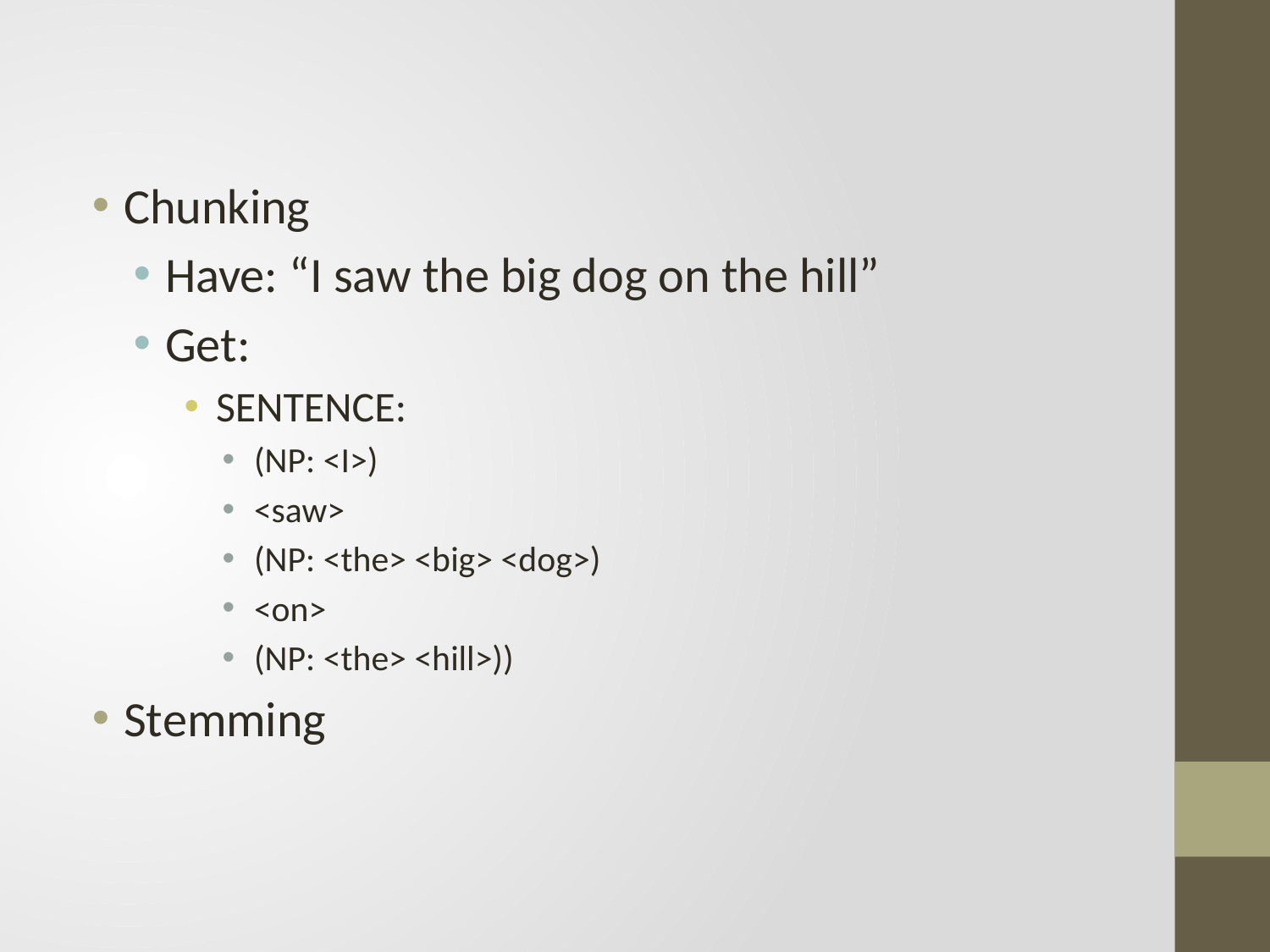

Chunking
Have: “I saw the big dog on the hill”
Get:
SENTENCE:
(NP: <I>)
<saw>
(NP: <the> <big> <dog>)
<on>
(NP: <the> <hill>))
Stemming